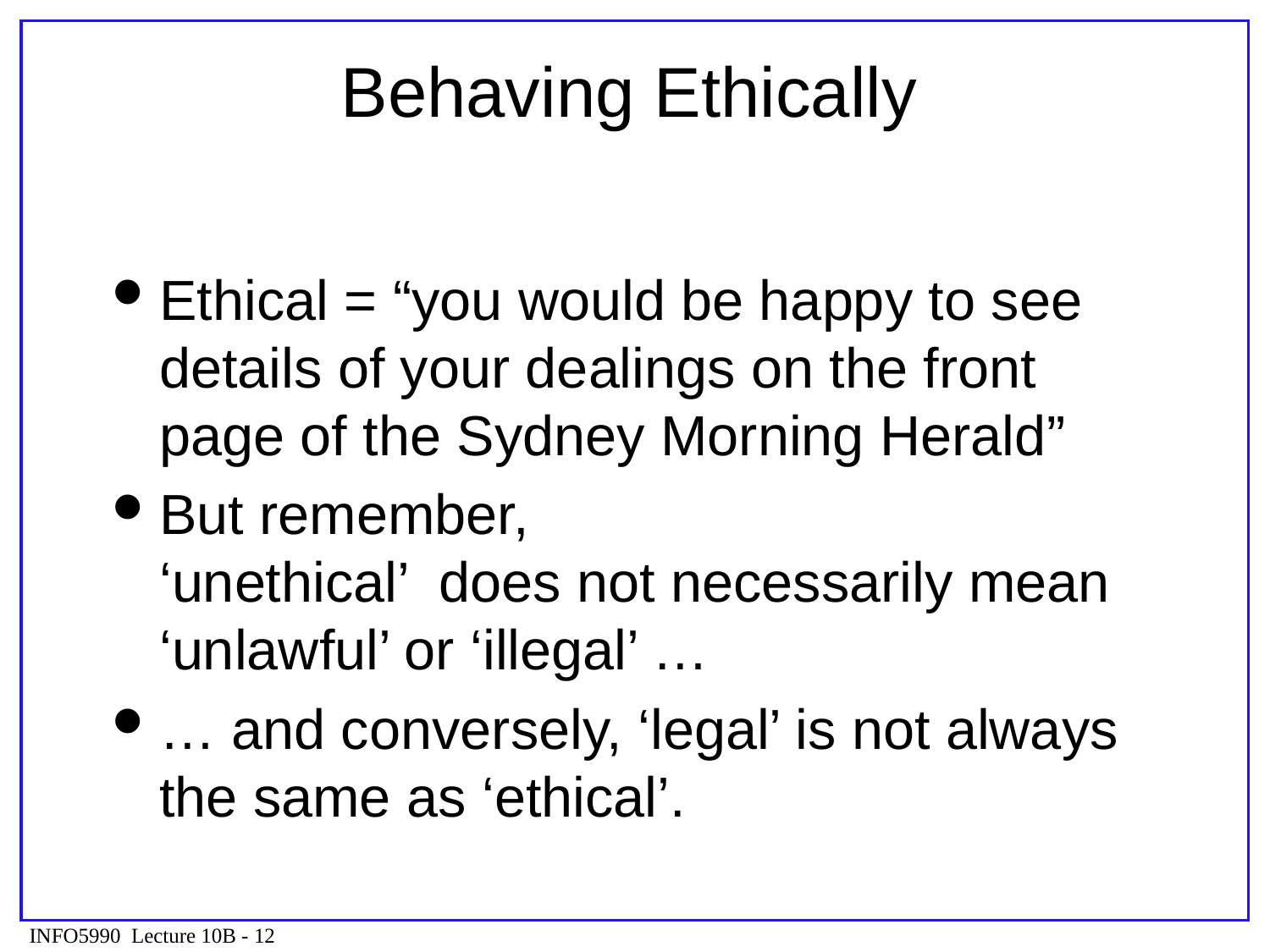

# Behaving Ethically
Ethical = “you would be happy to see details of your dealings on the front page of the Sydney Morning Herald”
But remember,
‘unethical’  does not necessarily mean  ‘unlawful’ or ‘illegal’ …
… and conversely, ‘legal’ is not always the same as ‘ethical’.